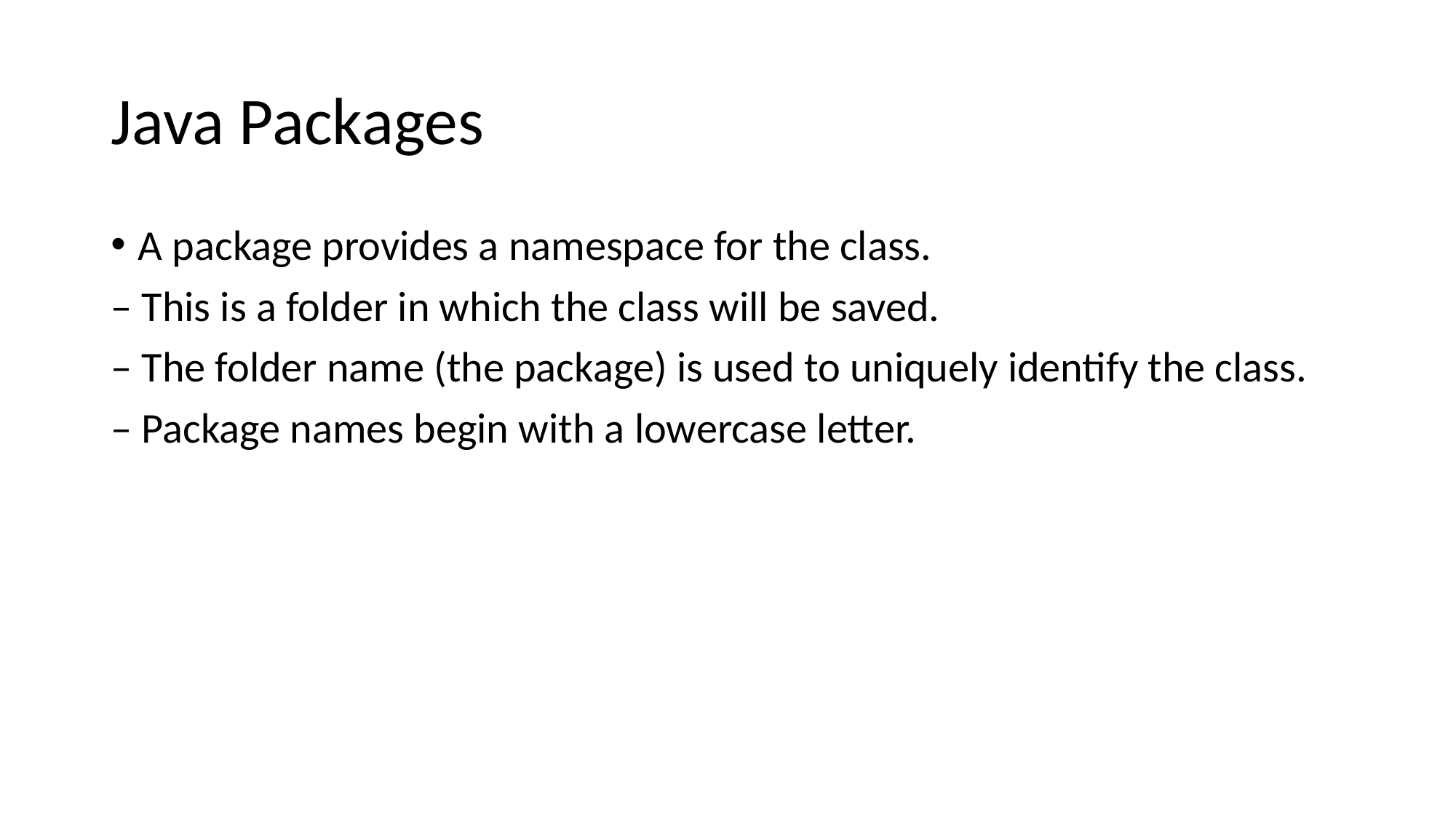

# Java Packages
A package provides a namespace for the class.
– This is a folder in which the class will be saved.
– The folder name (the package) is used to uniquely identify the class.
– Package names begin with a lowercase letter.